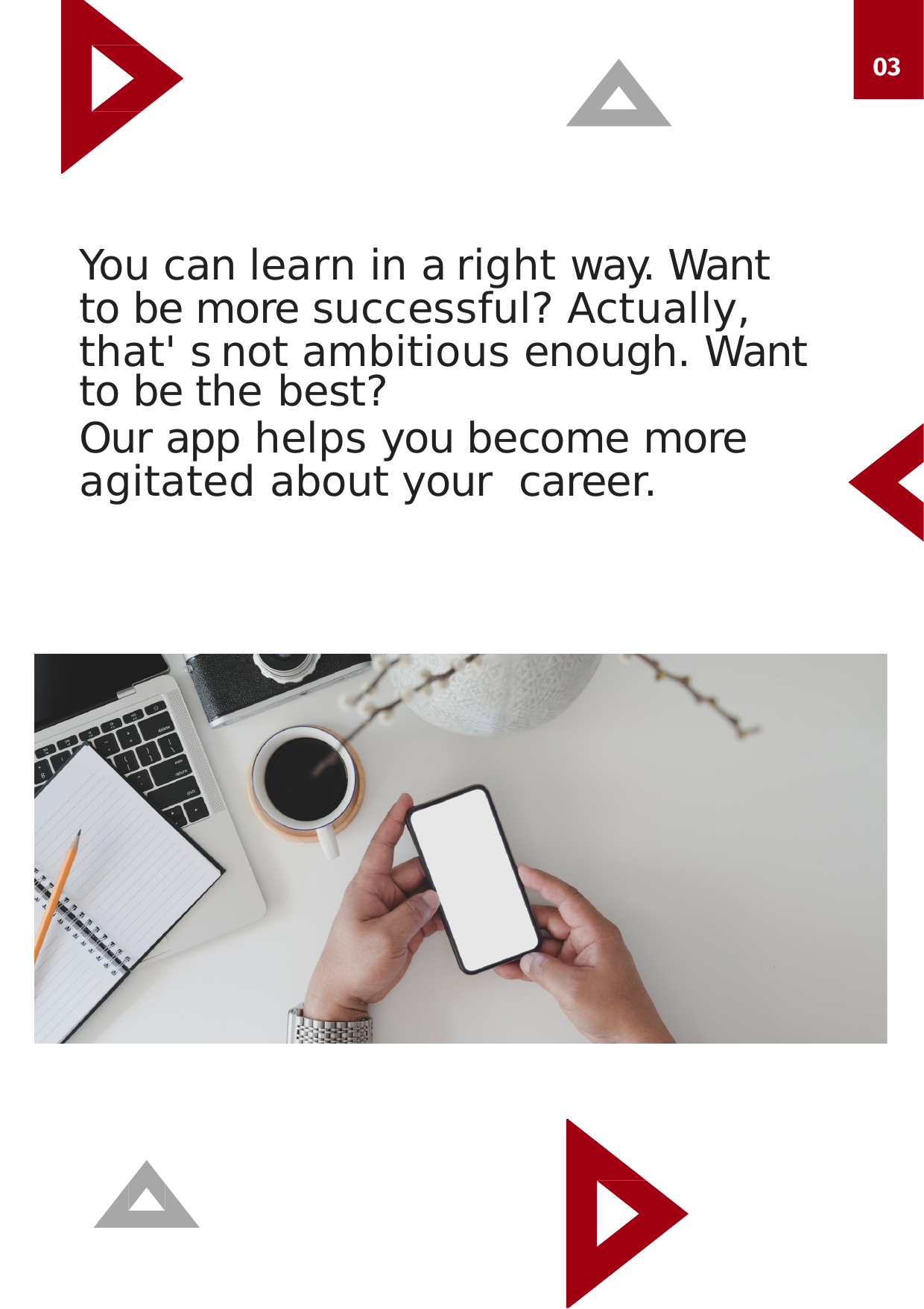

03

# You can learn in a right way. Want  to be more successful? Actually,
that' s not ambitious enough. Want
to be the best?
Our app helps you become more  agitated about your career.